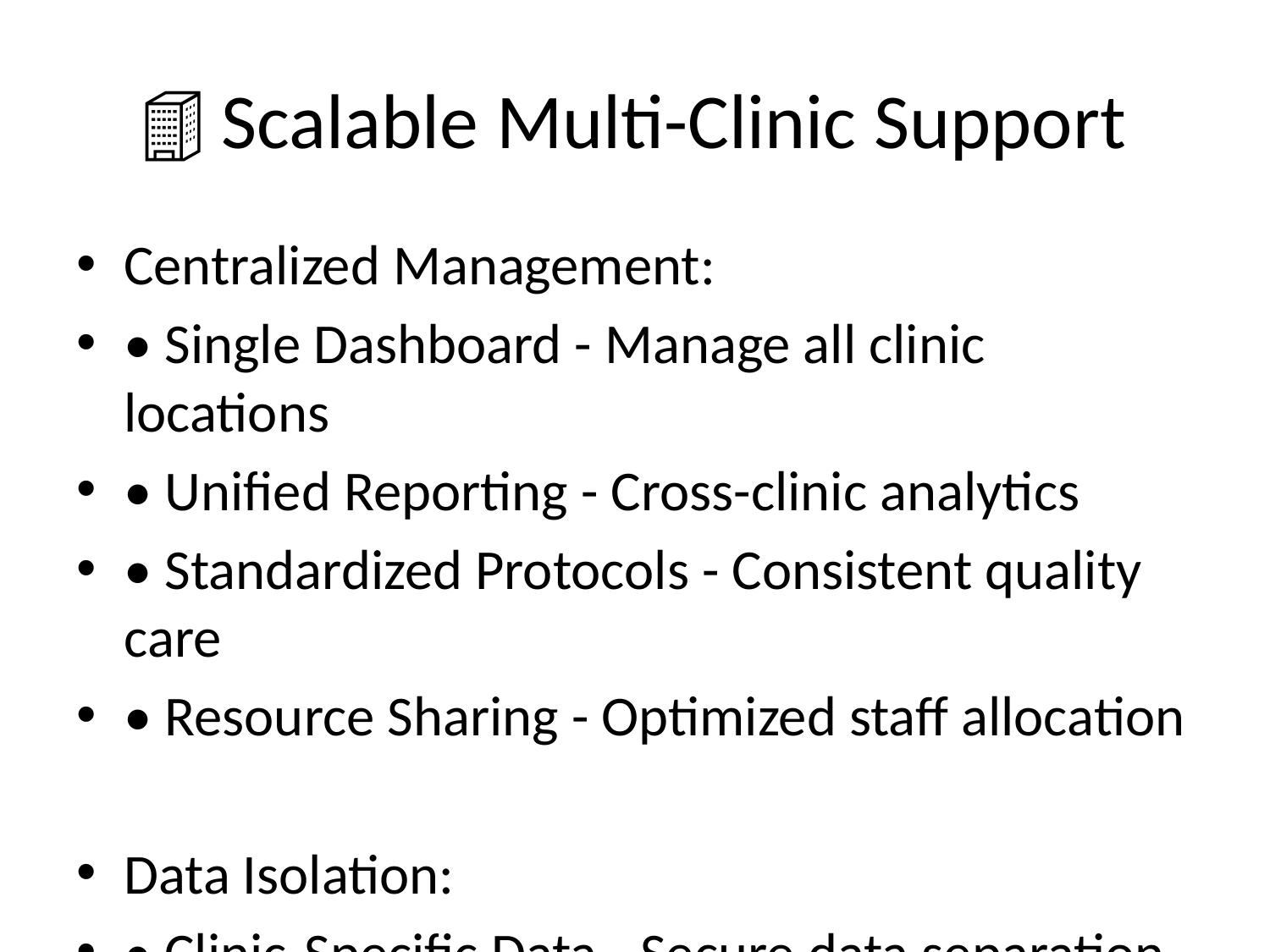

# 🏢 Scalable Multi-Clinic Support
Centralized Management:
• Single Dashboard - Manage all clinic locations
• Unified Reporting - Cross-clinic analytics
• Standardized Protocols - Consistent quality care
• Resource Sharing - Optimized staff allocation

Data Isolation:
• Clinic-Specific Data - Secure data separation
• Role-Based Access - Granular permissions
• Compliance Controls - Regulatory adherence
• Audit Trails - Complete activity logging

Scaling Capabilities:
• 1 to 100+ Clinics - Unlimited growth potential
• Geographic Distribution - Multi-region support
• Load Balancing - Optimal performance
• Disaster Recovery - Business continuity